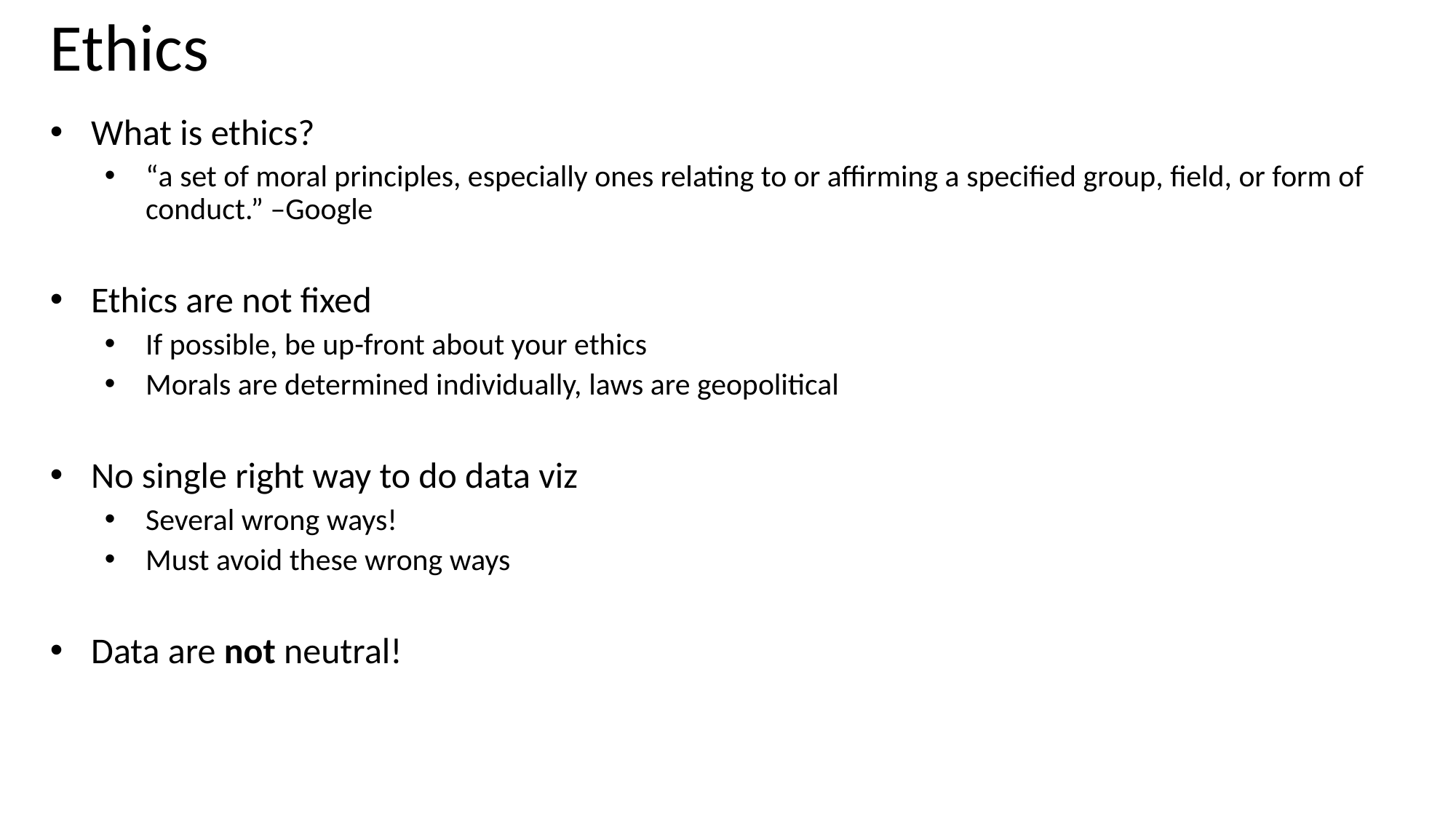

Ethics
What is ethics?
“a set of moral principles, especially ones relating to or affirming a specified group, field, or form of conduct.” –Google

Ethics are not fixed
If possible, be up-front about your ethics
Morals are determined individually, laws are geopolitical

No single right way to do data viz
Several wrong ways!
Must avoid these wrong ways

Data are not neutral!